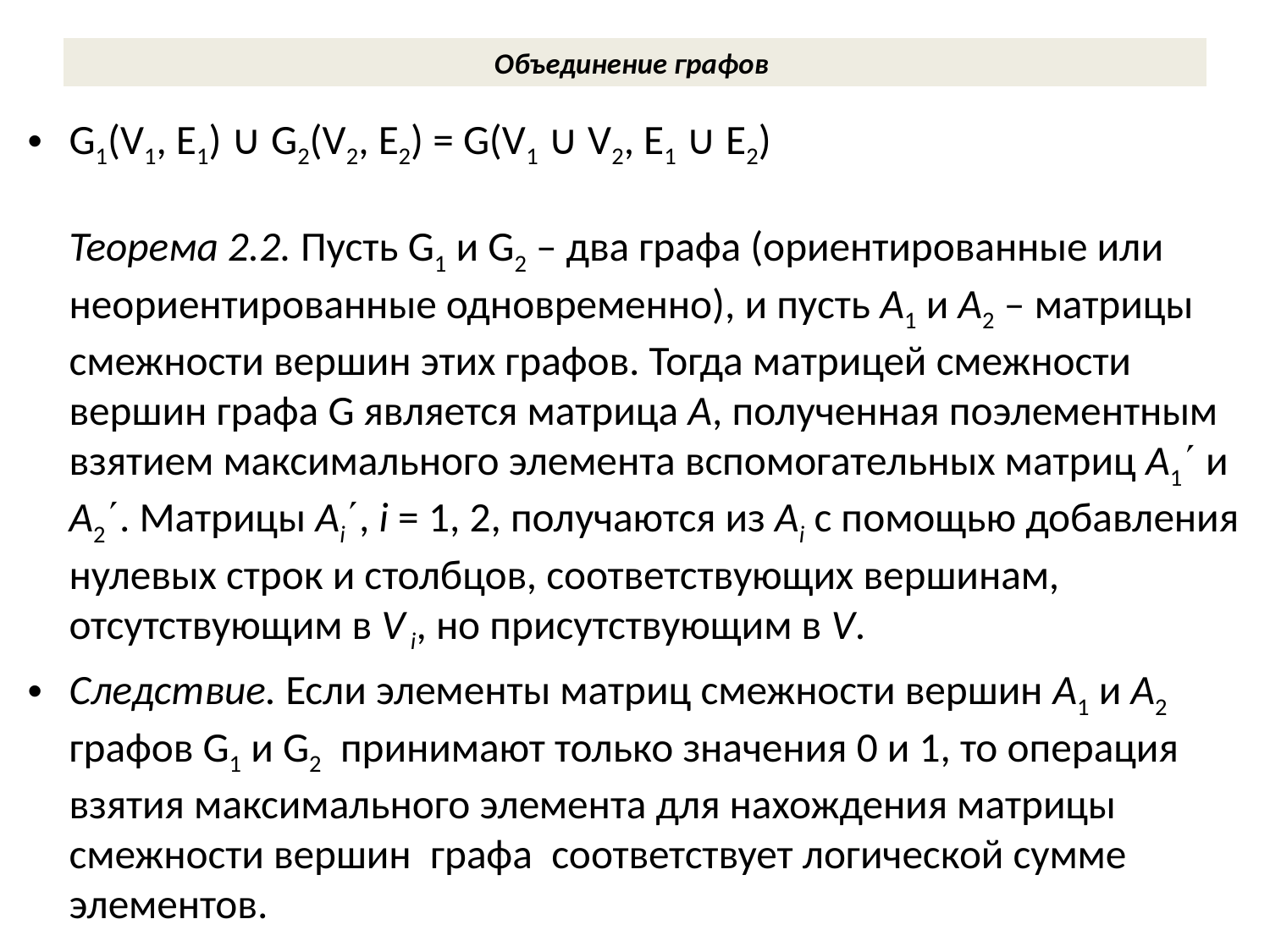

# Объединение графов
G1(V1, E1) ∪ G2(V2, E2) = G(V1 ∪ V2, E1 ∪ E2)
Теорема 2.2. Пусть G1 и G2 – два графа (ориентированные или неориентированные одновременно), и пусть А1 и А2 – матрицы смежности вершин этих графов. Тогда матрицей смежности вершин графа G является матрица А, полученная поэлементным взятием максимального элемента вспомогательных матриц А1′ и А2′. Матрицы Аi′, i = 1, 2, получаются из Аi с помощью добавления нулевых строк и столбцов, соответствующих вершинам, отсутствующим в V i, но присутствующим в V.
Следствие. Если элементы матриц смежности вершин А1 и А2 графов G1 и G2  принимают только значения 0 и 1, то операция взятия максимального элемента для нахождения матрицы смежности вершин  графа  соответствует логической сумме элементов.